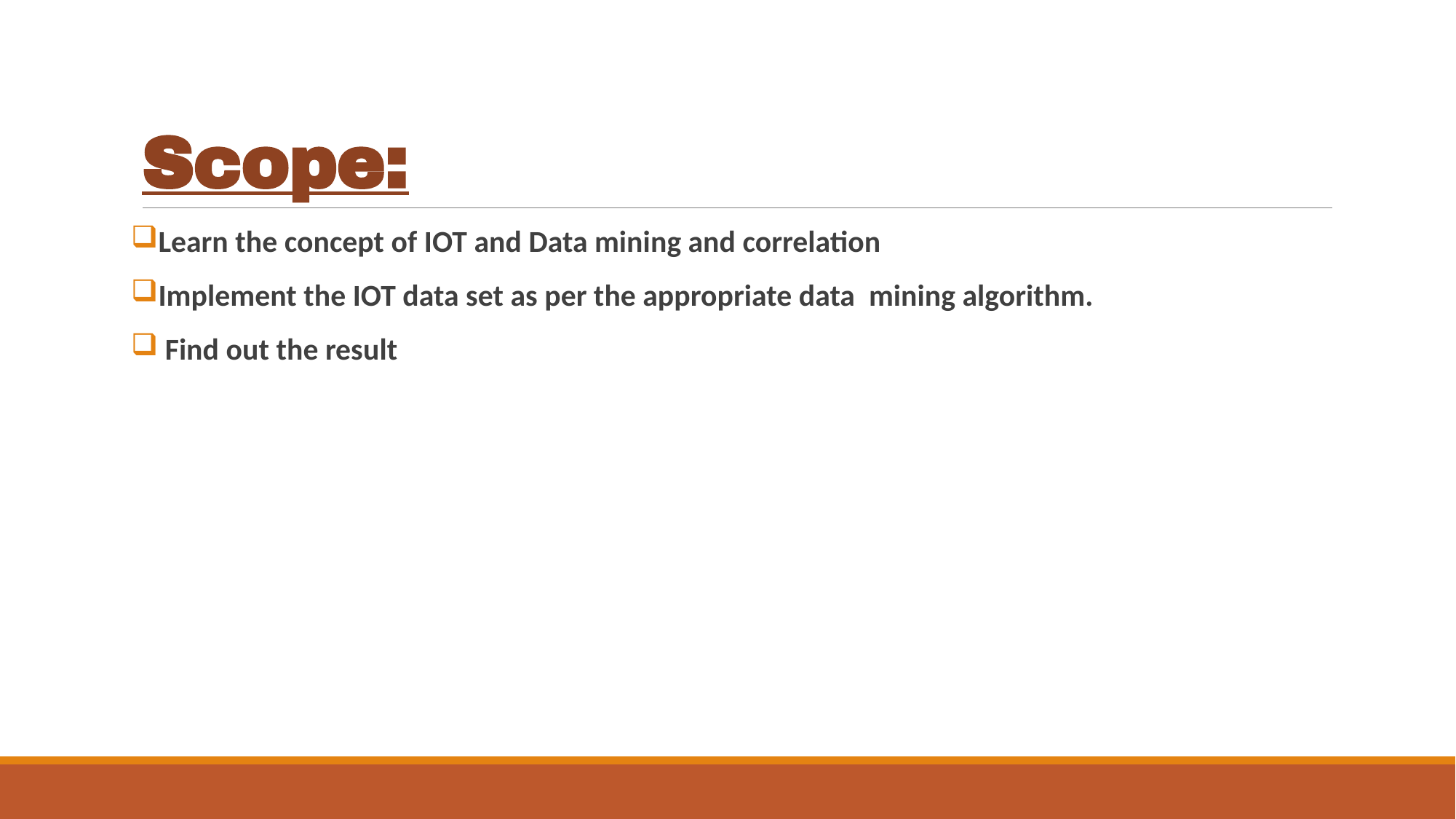

# Scope:
Learn the concept of IOT and Data mining and correlation
Implement the IOT data set as per the appropriate data  mining algorithm.
 Find out the result